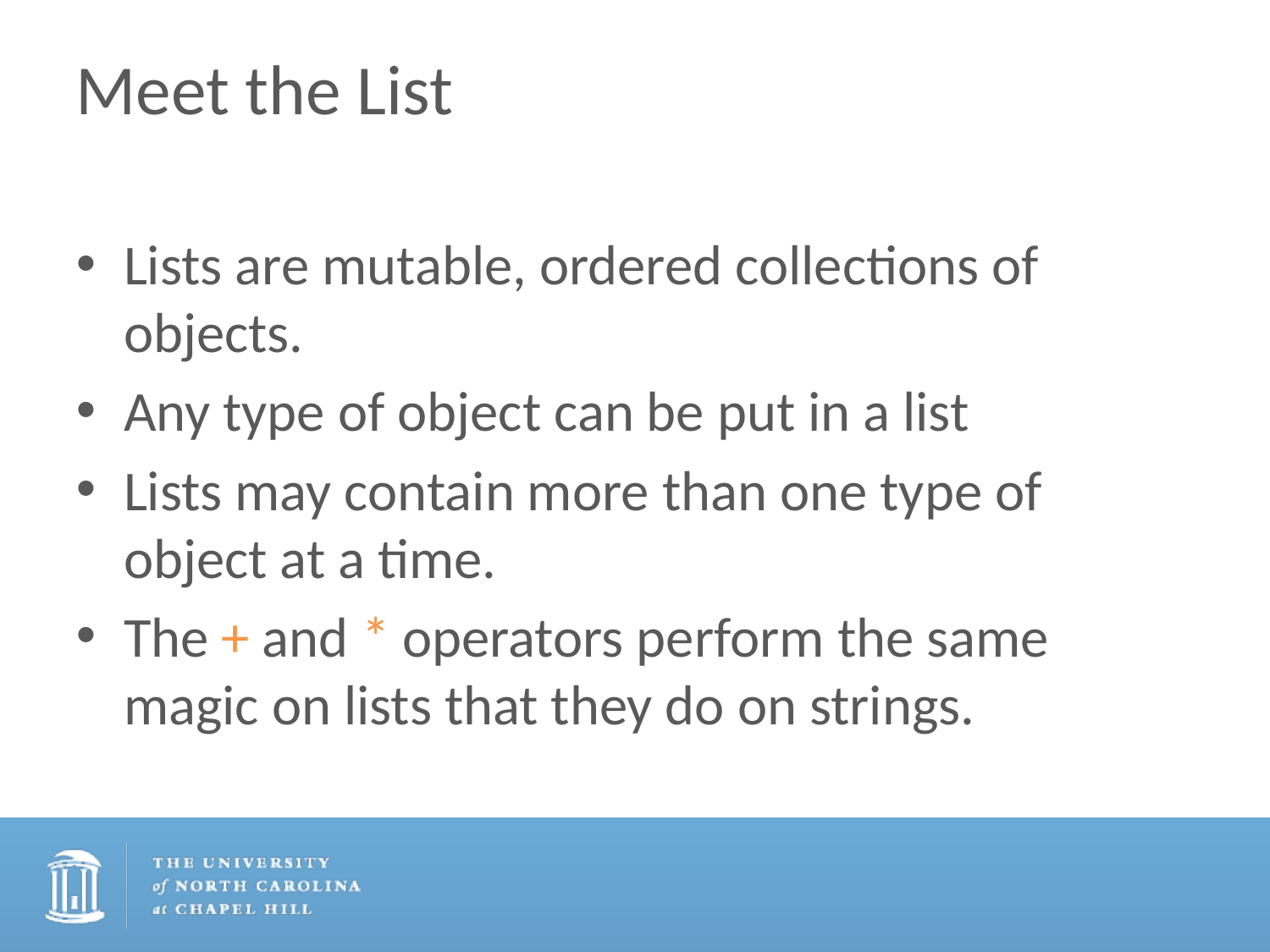

# Meet the List
Lists are mutable, ordered collections of objects.
Any type of object can be put in a list
Lists may contain more than one type of object at a time.
The + and * operators perform the same magic on lists that they do on strings.